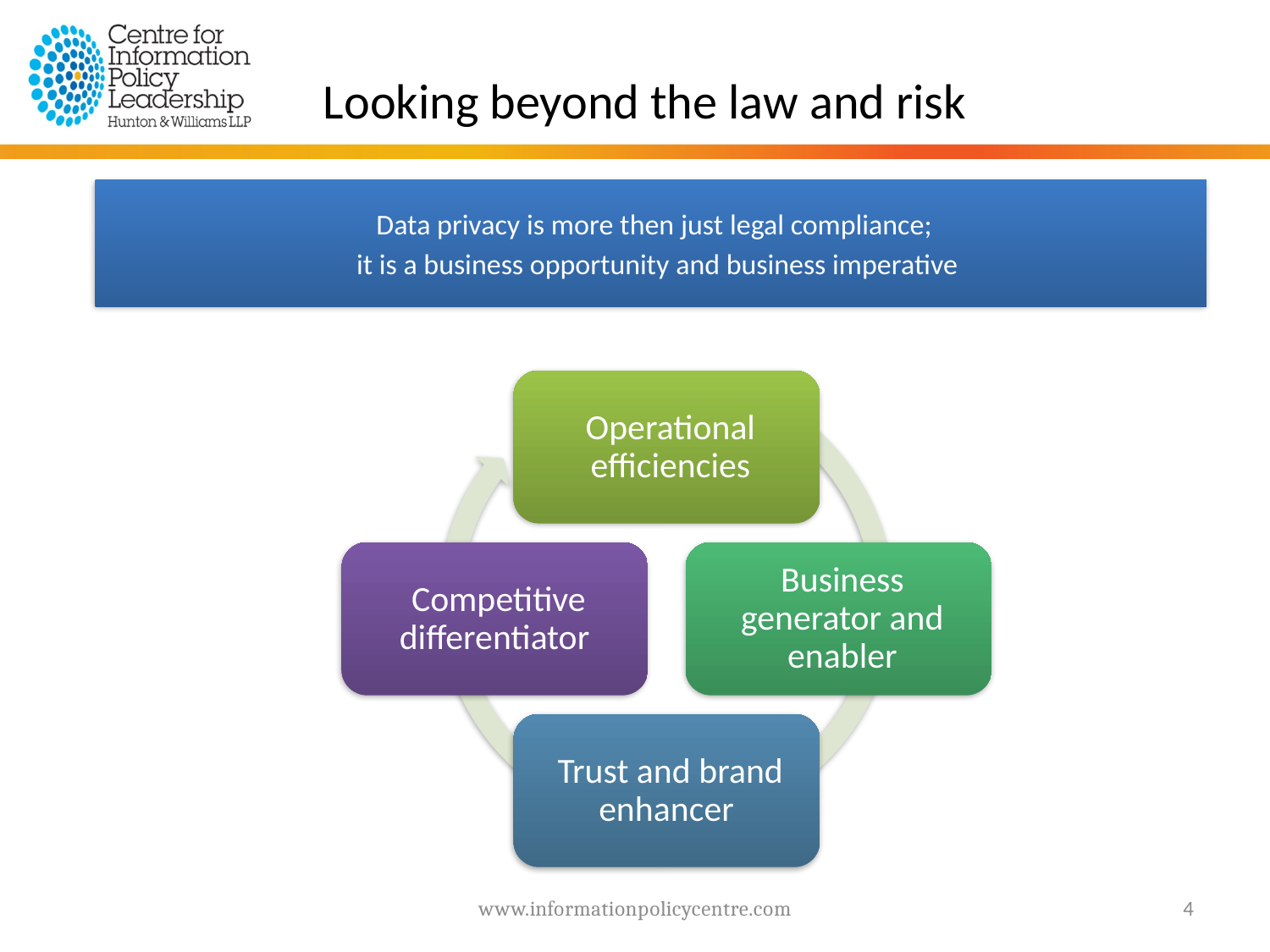

Looking beyond the law and risk

Data privacy is more then just legal compliance;
it is a business opportunity and business imperative

Operational efficiencies
Business generator and enabler
Trust and brand enhancer
Competitive differentiator
www.informationpolicycentre.com
4